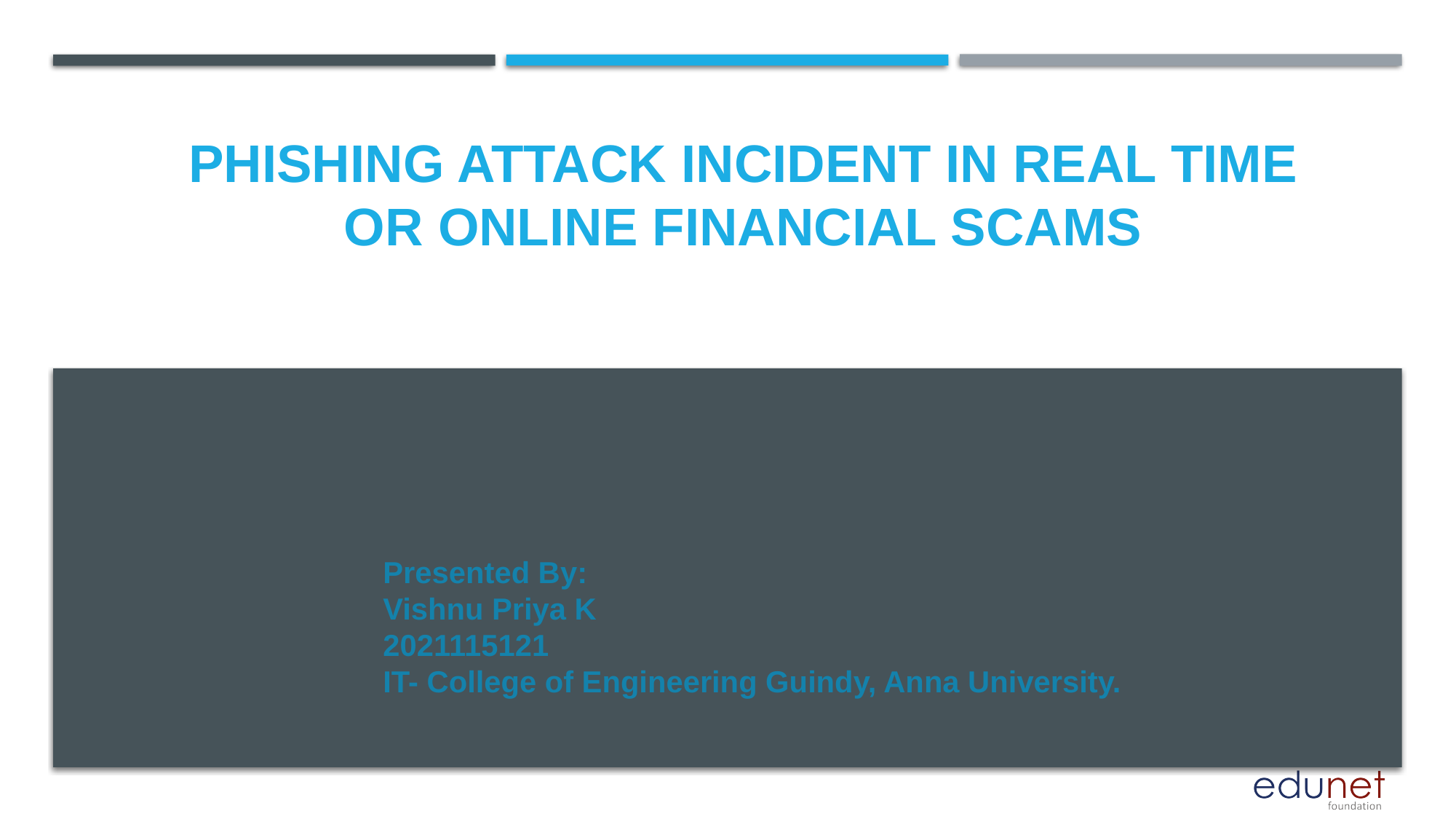

# Phishing Attack Incident in Real Time or Online Financial Scams
Presented By:
Vishnu Priya K
2021115121
IT- College of Engineering Guindy, Anna University.